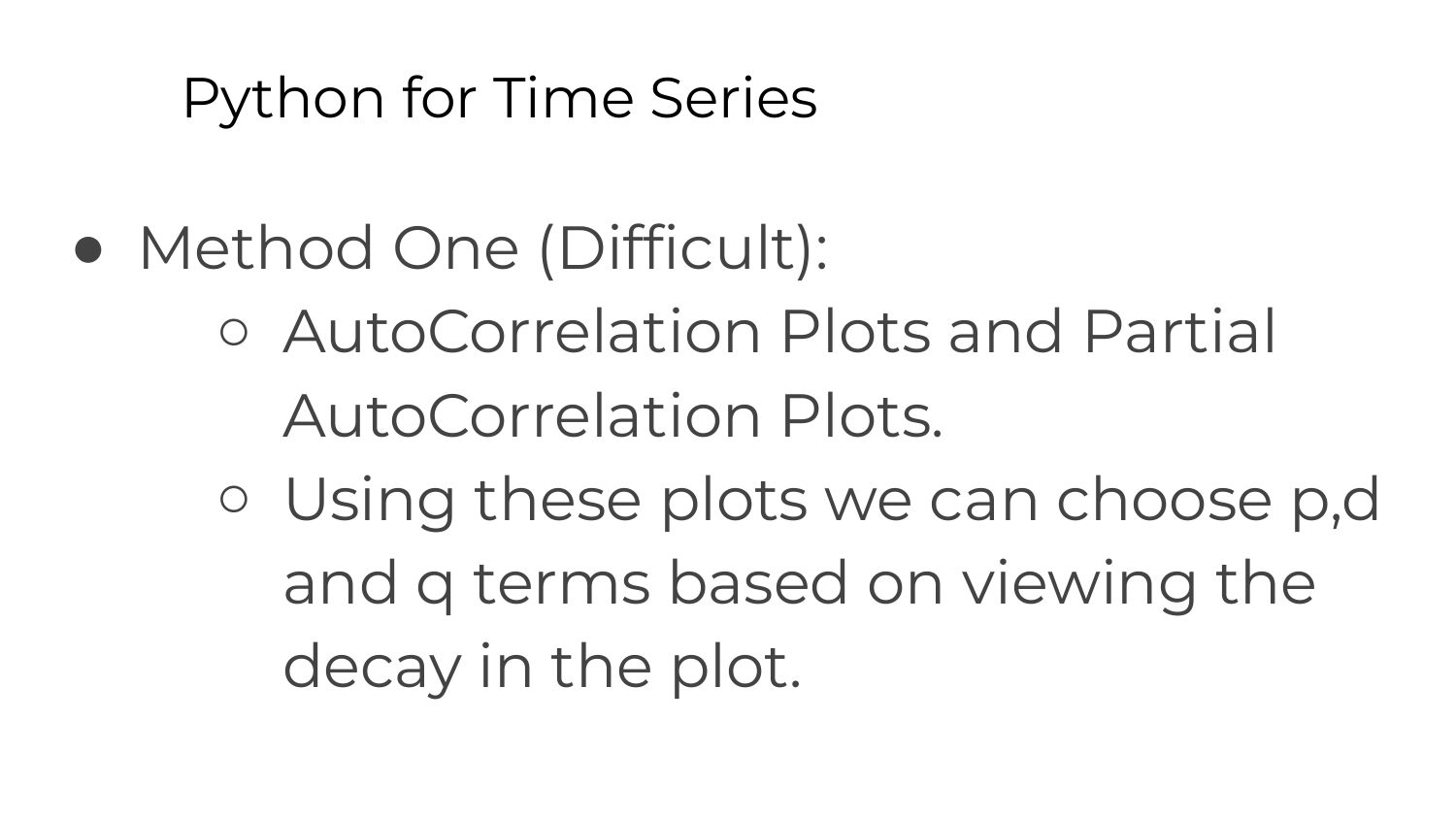

# Python for Time Series

Method One (Difficult):
AutoCorrelation Plots and Partial AutoCorrelation Plots.
Using these plots we can choose p,d and q terms based on viewing the decay in the plot.